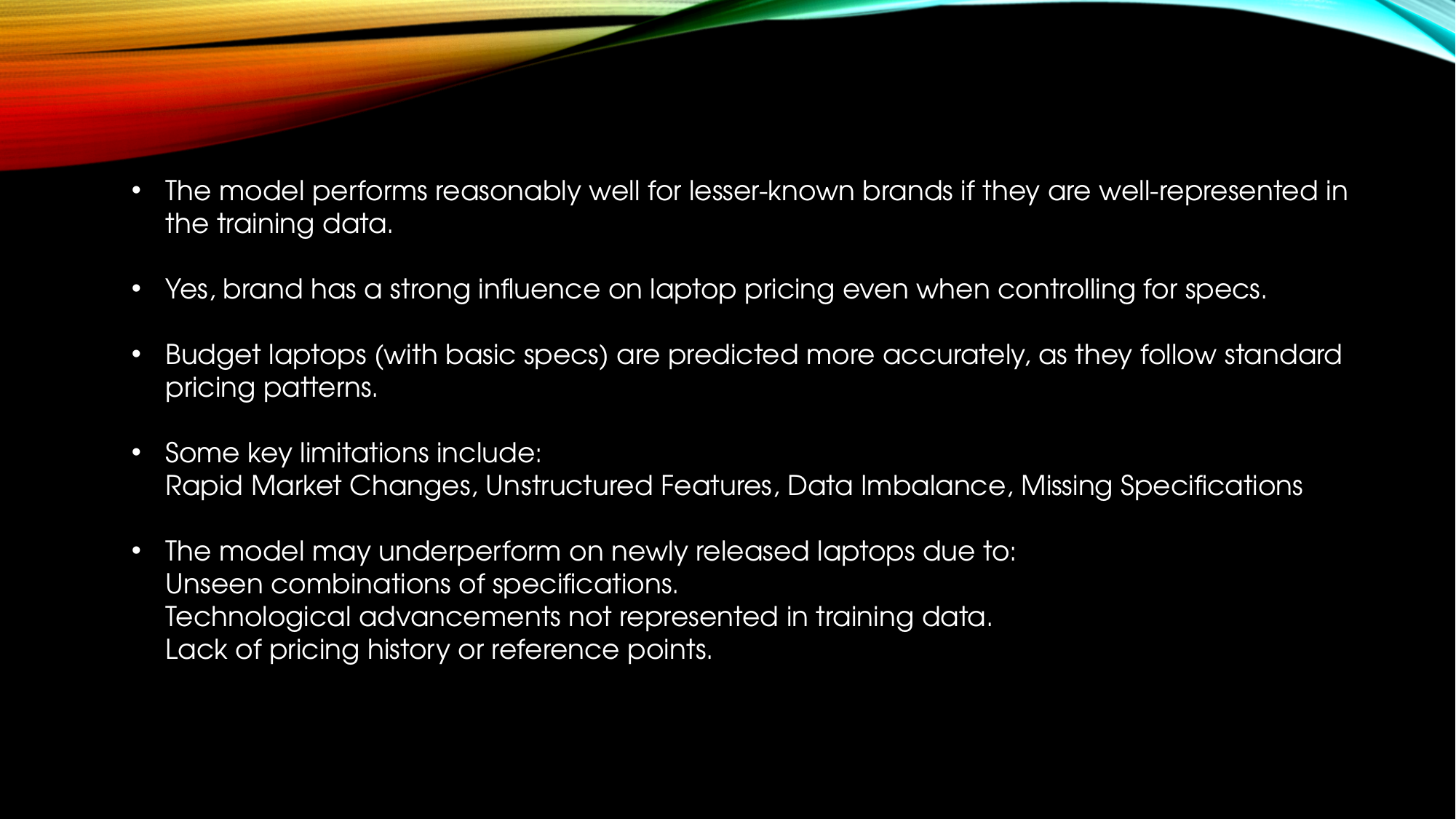

The model performs reasonably well for lesser-known brands if they are well-represented in the training data.
Yes, brand has a strong influence on laptop pricing even when controlling for specs.
Budget laptops (with basic specs) are predicted more accurately, as they follow standard pricing patterns.
Some key limitations include:
Rapid Market Changes, Unstructured Features, Data Imbalance, Missing Specifications
The model may underperform on newly released laptops due to:
Unseen combinations of specifications.
Technological advancements not represented in training data.
Lack of pricing history or reference points.